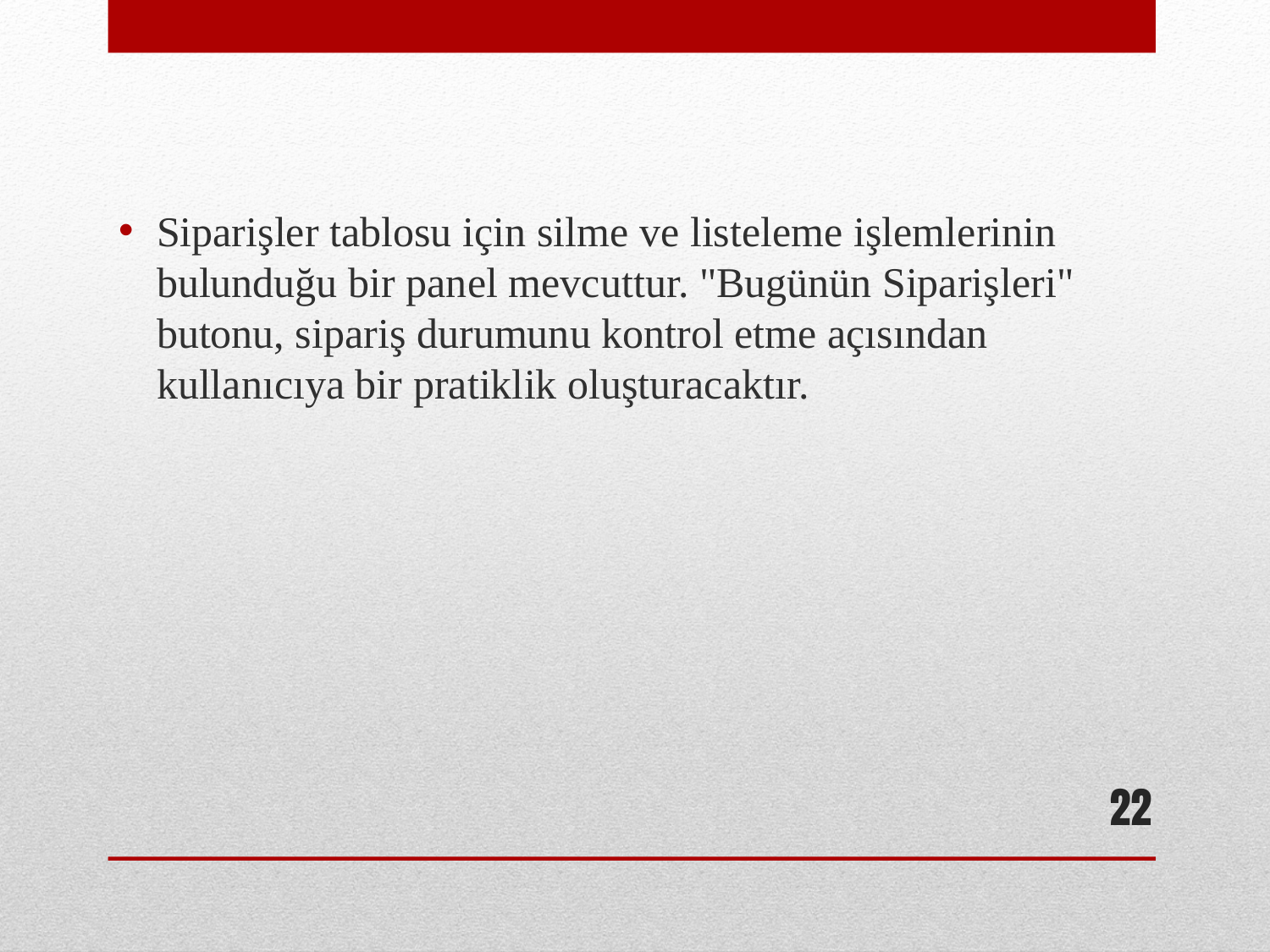

Siparişler tablosu için silme ve listeleme işlemlerinin bulunduğu bir panel mevcuttur. "Bugünün Siparişleri" butonu, sipariş durumunu kontrol etme açısından kullanıcıya bir pratiklik oluşturacaktır.

#
22